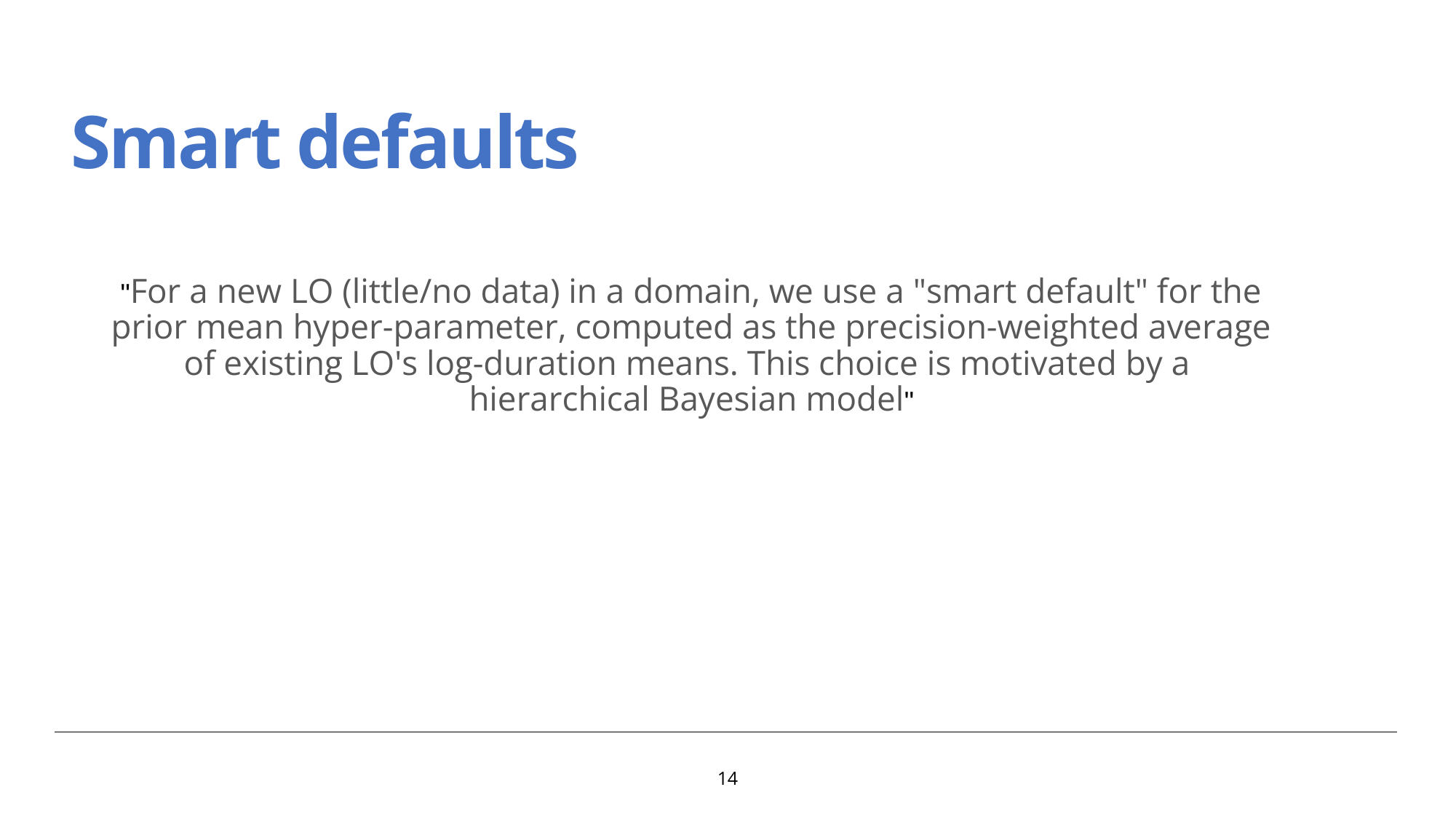

Smart defaults
"For a new LO (little/no data) in a domain, we use a "smart default" for the prior mean hyper-parameter, computed as the precision-weighted average of existing LO's log-duration means. This choice is motivated by a  hierarchical Bayesian model"

Adaptivity

Analytics

14